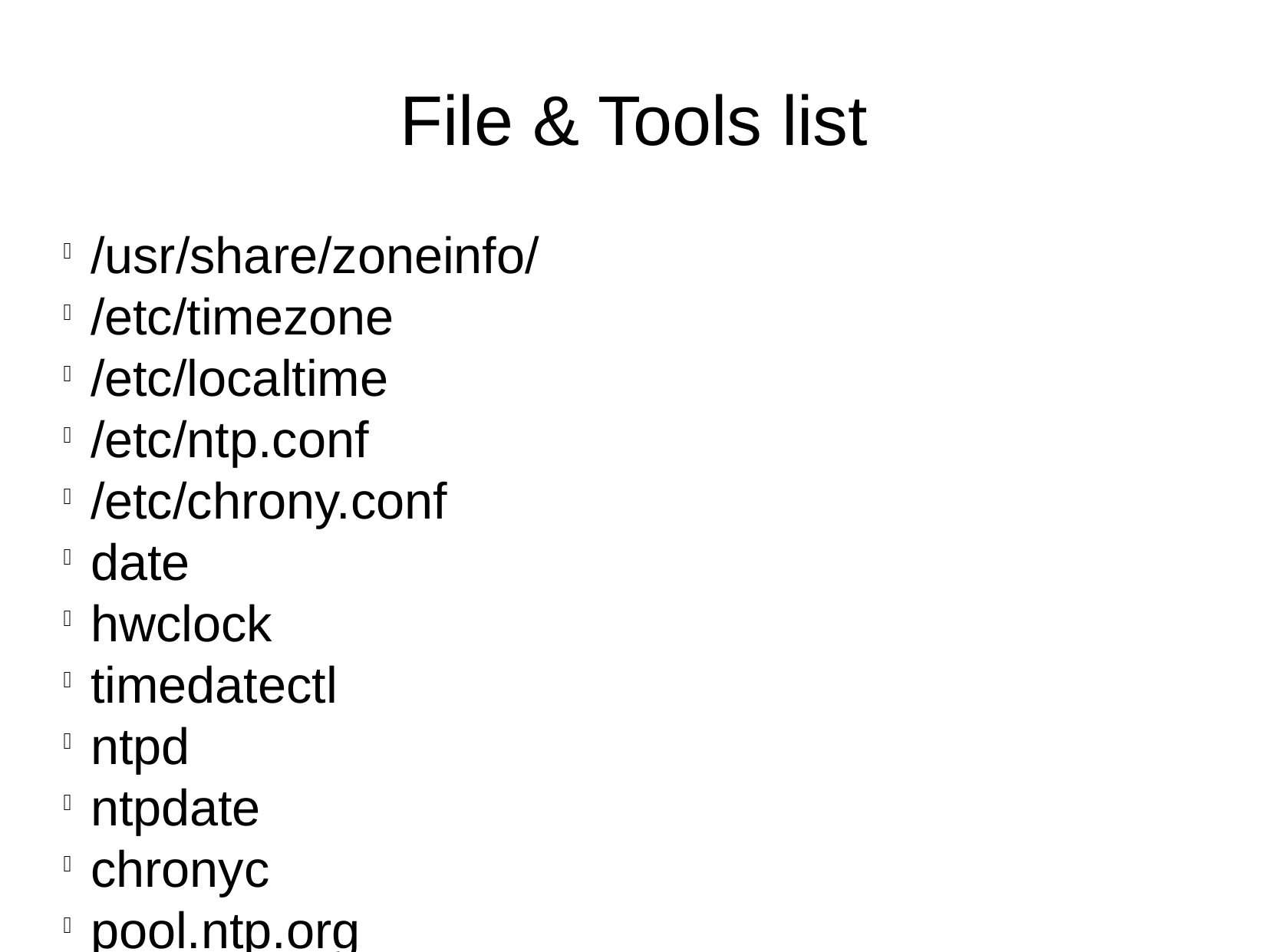

File & Tools list
/usr/share/zoneinfo/
/etc/timezone
/etc/localtime
/etc/ntp.conf
/etc/chrony.conf
date
hwclock
timedatectl
ntpd
ntpdate
chronyc
pool.ntp.org